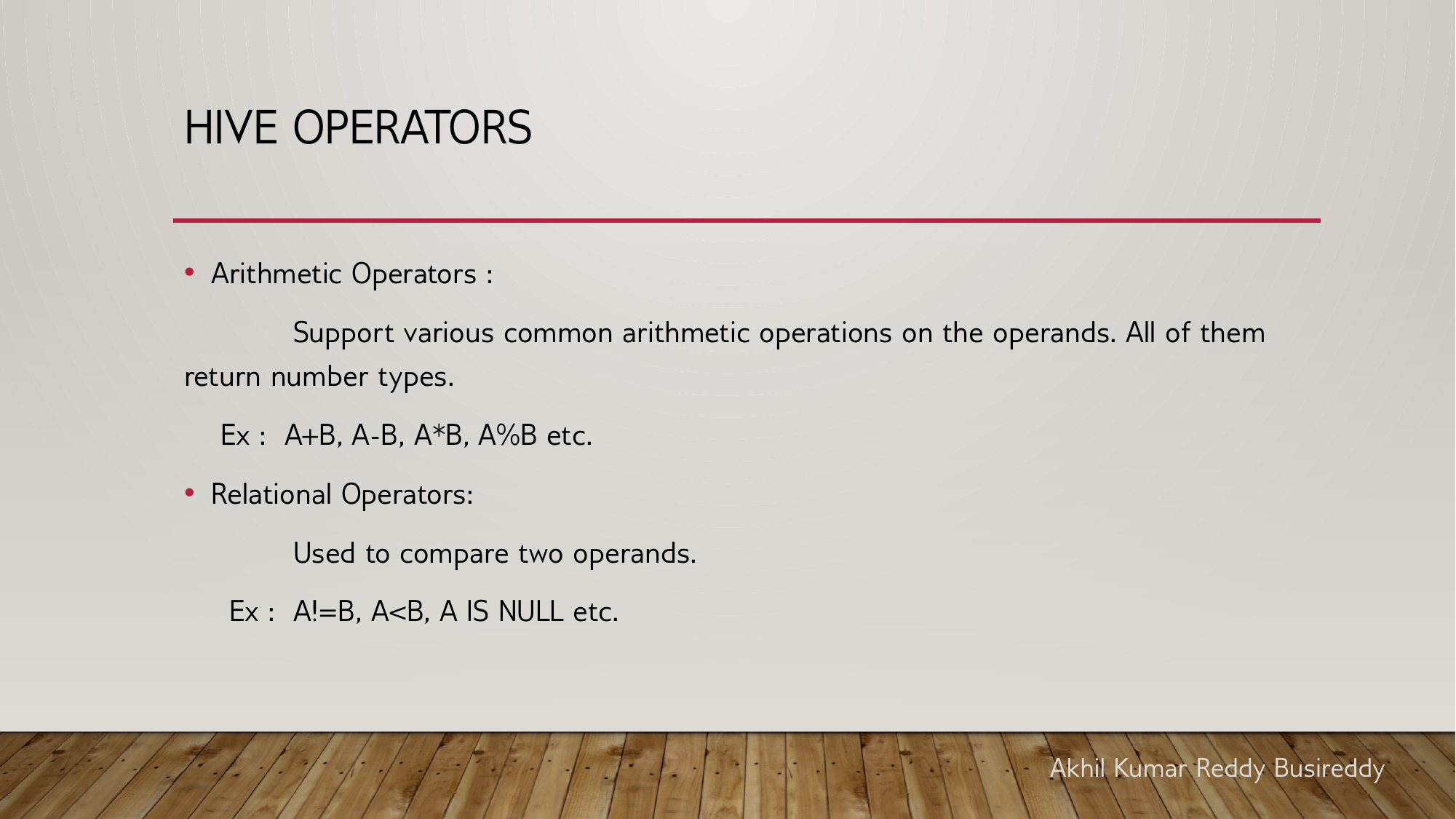

# Hive Operators
Arithmetic Operators :
	Support various common arithmetic operations on the operands. All of them return number types.
    Ex :  A+B, A-B, A*B, A%B etc.
Relational Operators:
	Used to compare two operands.
     Ex :  A!=B, A<B, A IS NULL etc.
Akhil Kumar Reddy Busireddy